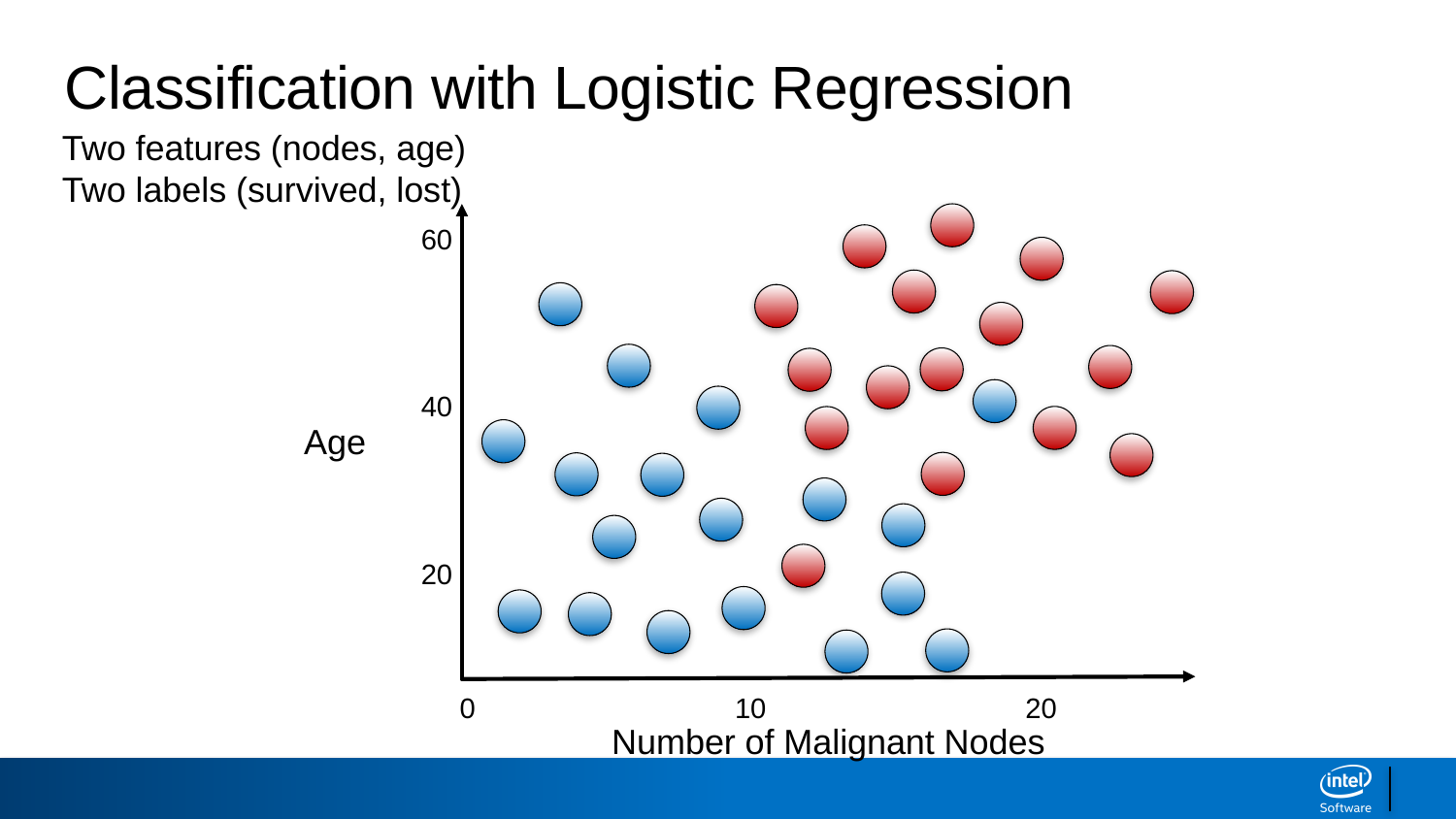

Classification with Logistic Regression
Two features (nodes, age)
Two labels (survived, lost)
60

40

Age

20

0
10
20
Number of Malignant Nodes